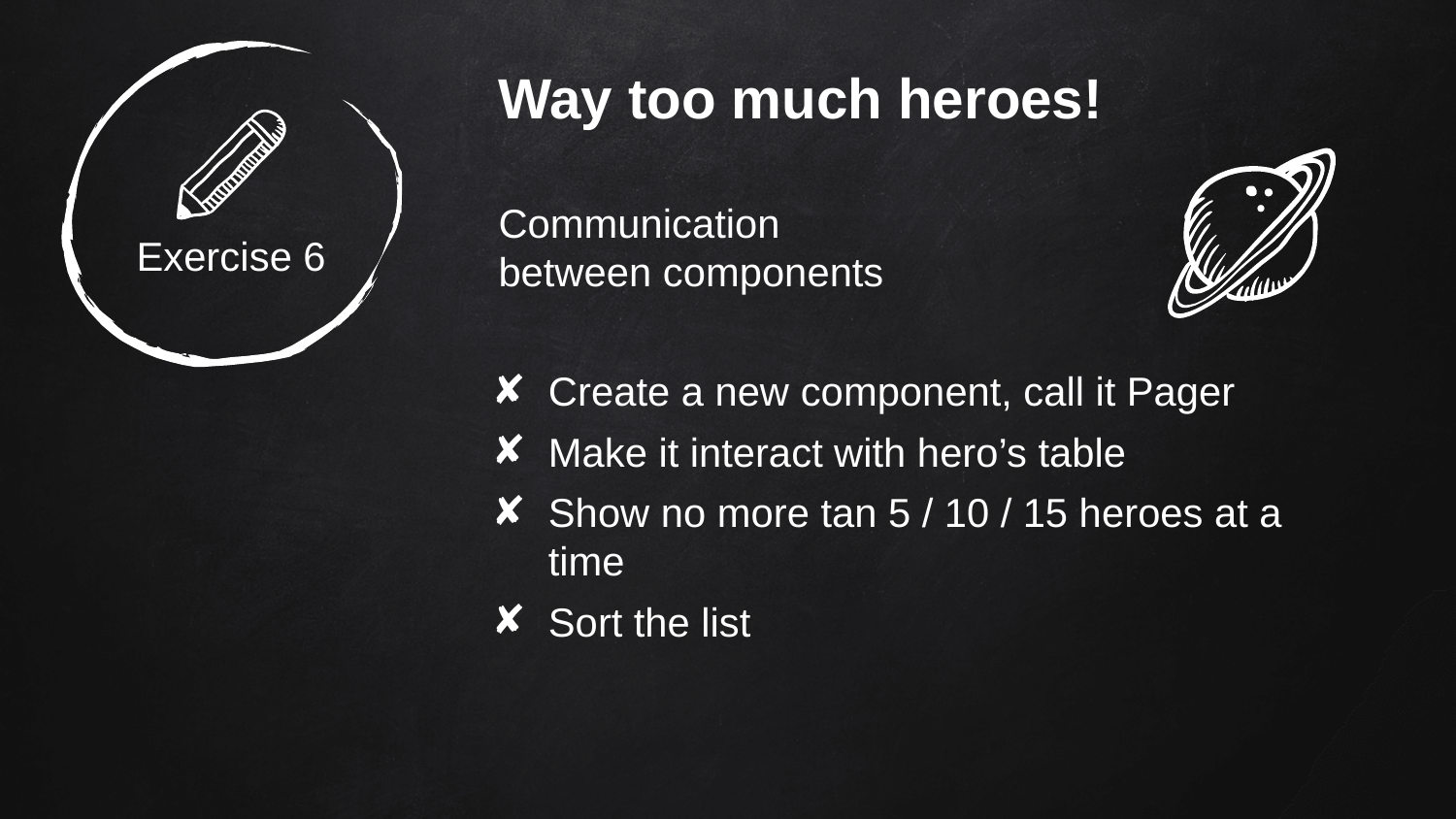

Exercise 6

Way too much heroes!
Communication
between components

Create a new component, call it Pager
Make it interact with hero’s table
Show no more tan 5 / 10 / 15 heroes at a time
Sort the list